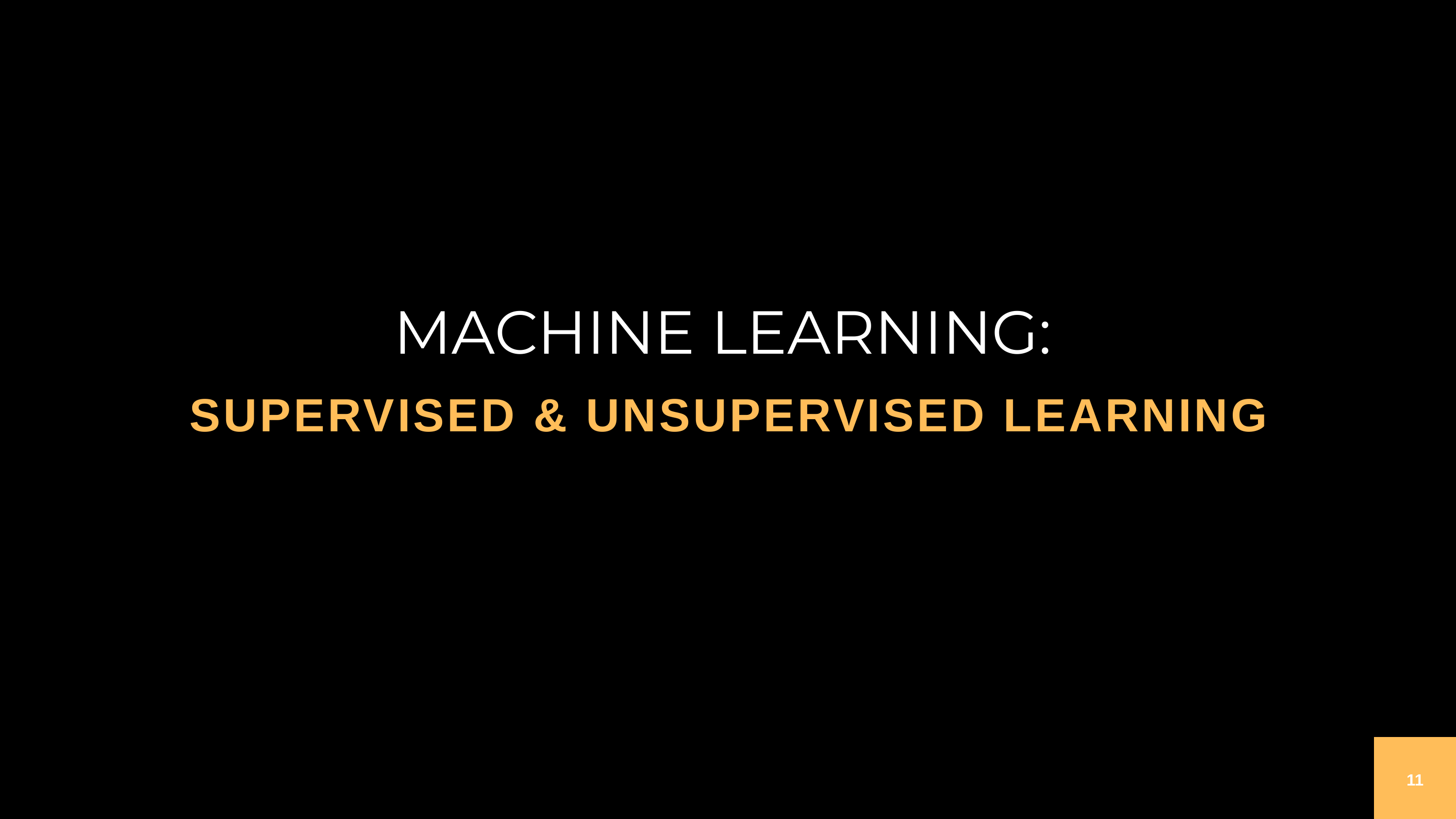

MACHINE LEARNING:
SUPERVISED & UNSUPERVISED LEARNING

11